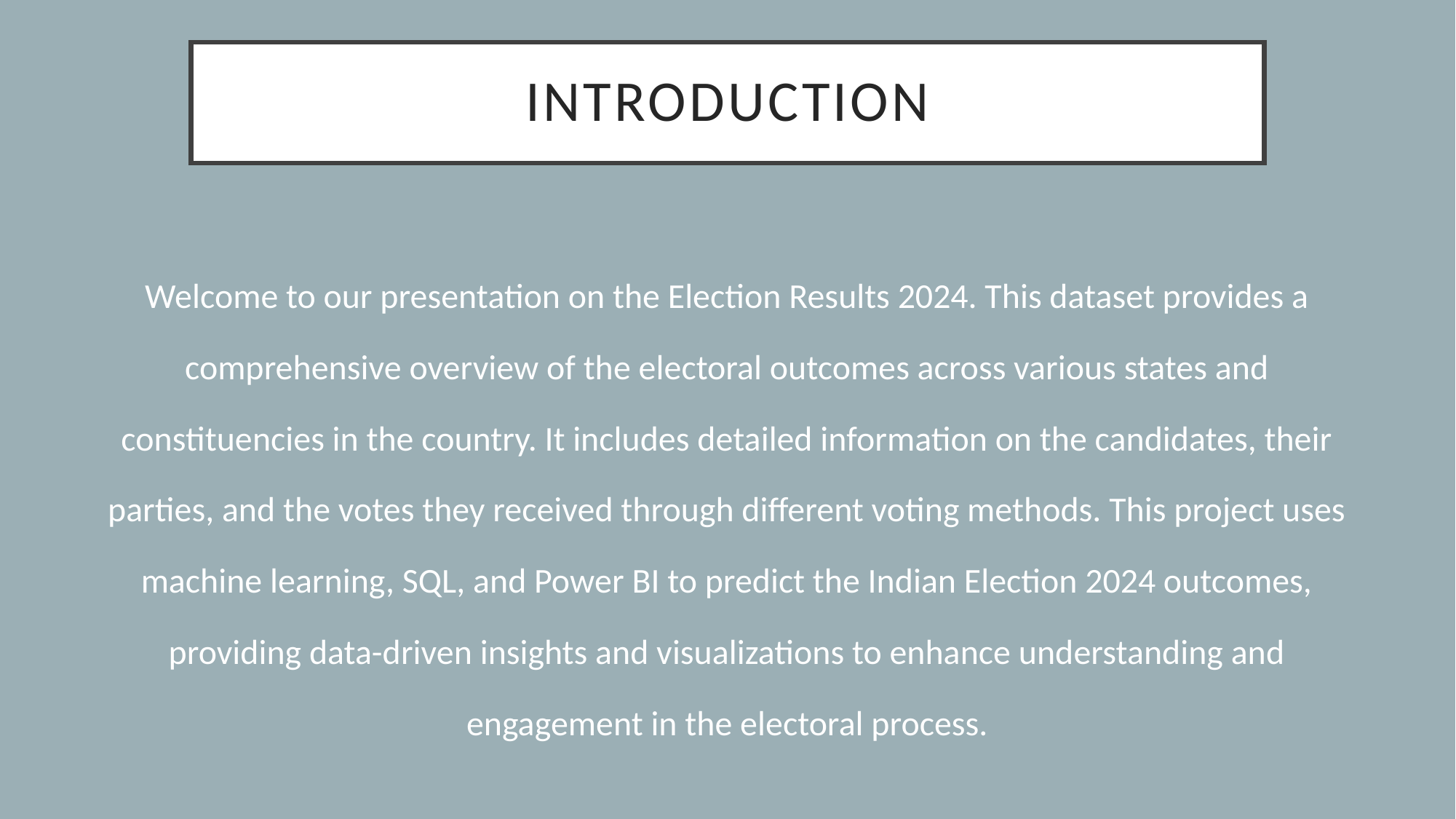

# INTRODUCTION
Welcome to our presentation on the Election Results 2024. This dataset provides a comprehensive overview of the electoral outcomes across various states and constituencies in the country. It includes detailed information on the candidates, their parties, and the votes they received through different voting methods. This project uses machine learning, SQL, and Power BI to predict the Indian Election 2024 outcomes, providing data-driven insights and visualizations to enhance understanding and engagement in the electoral process.